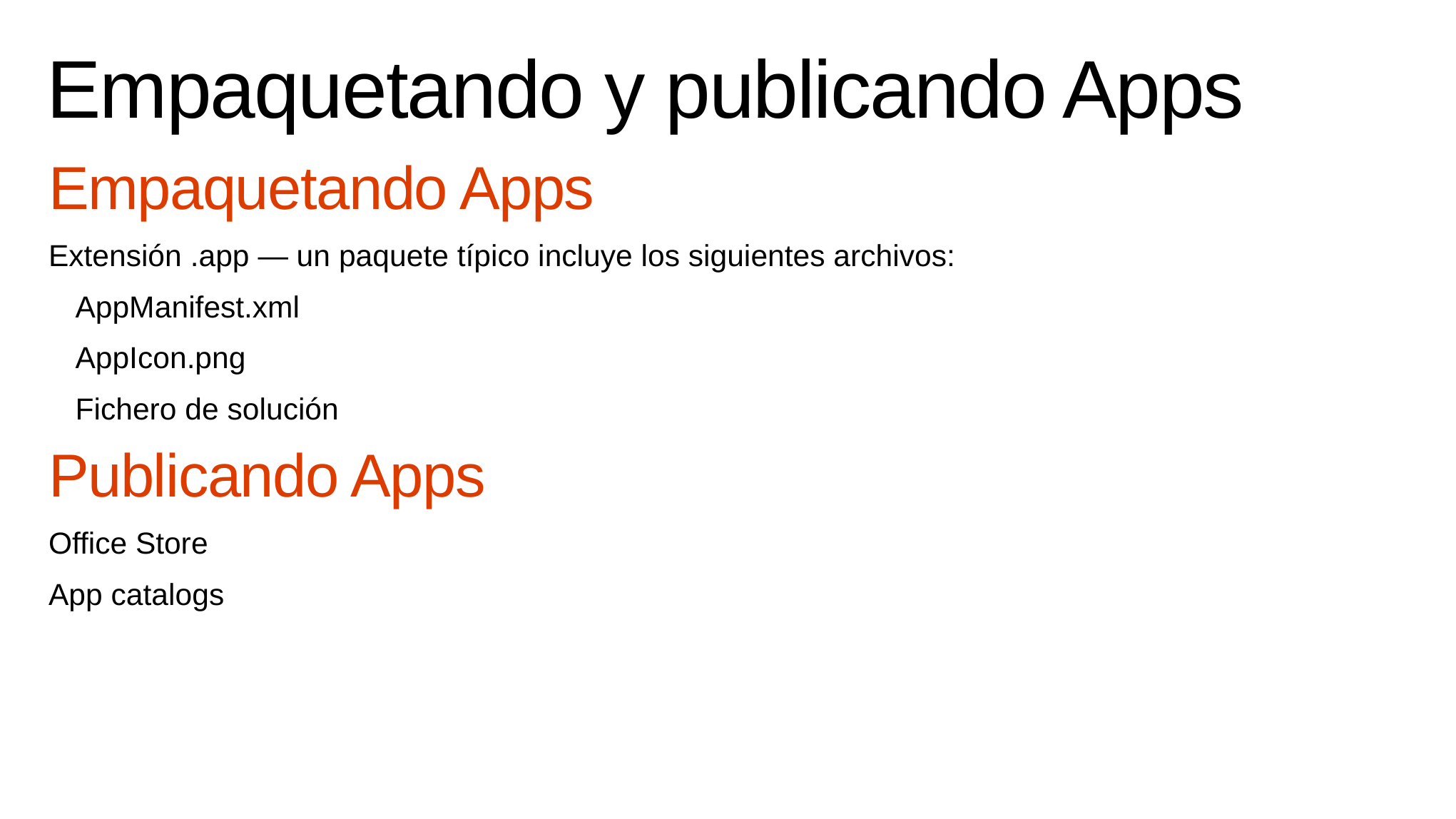

# Empaquetando y publicando Apps
Empaquetando Apps
Extensión .app — un paquete típico incluye los siguientes archivos:
AppManifest.xml
AppIcon.png
Fichero de solución
Publicando Apps
Office Store
App catalogs